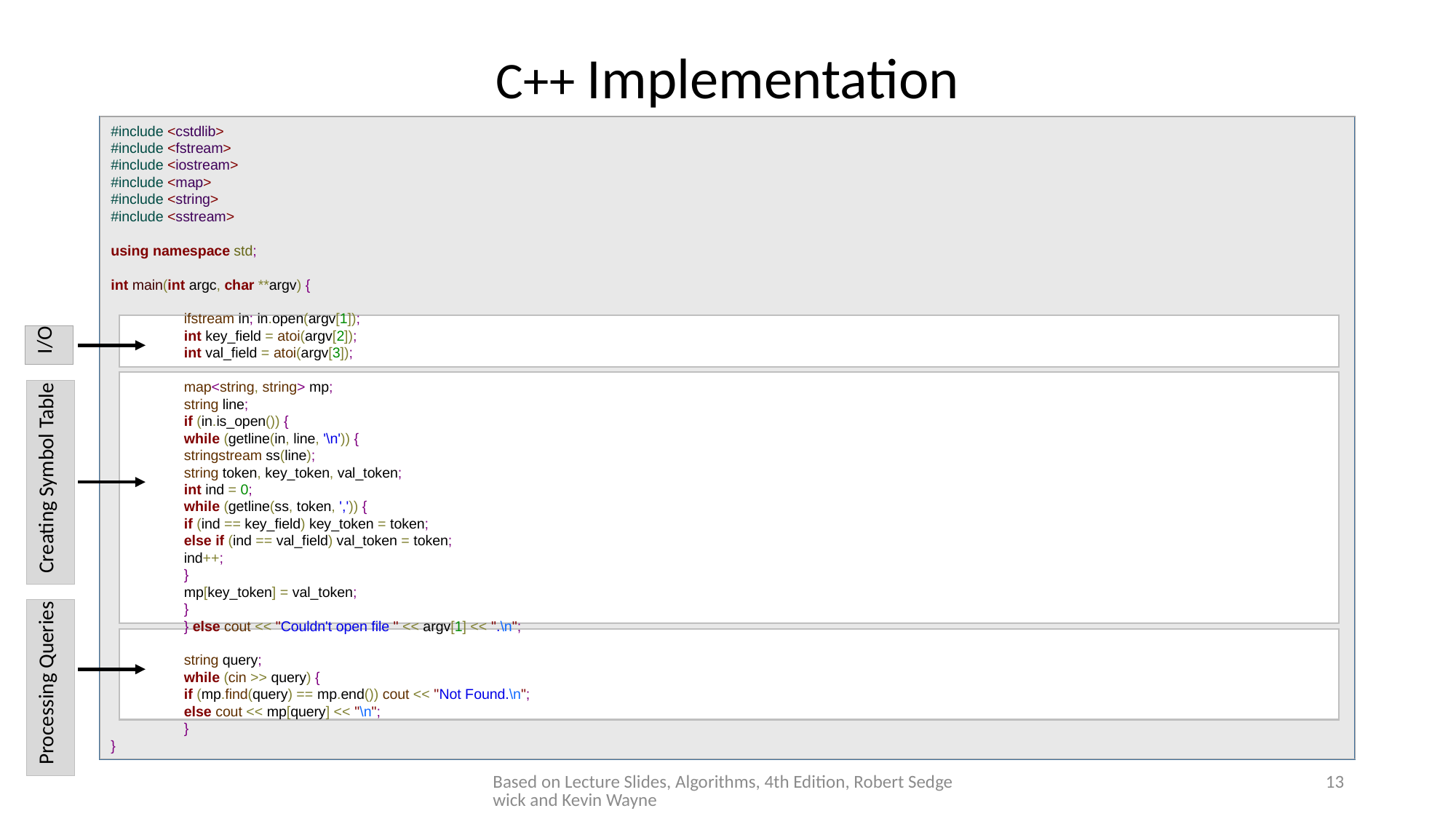

# C++ Implementation

#include <cstdlib>
#include <fstream>
#include <iostream>
#include <map>
#include <string>
#include <sstream>

using namespace std;

int main(int argc, char **argv) {

	ifstream in; in.open(argv[1]);
	int key_field = atoi(argv[2]);
	int val_field = atoi(argv[3]);

	map<string, string> mp;
	string line;
	if (in.is_open()) {
		while (getline(in, line, '\n')) {
			stringstream ss(line);
			string token, key_token, val_token;
			int ind = 0;
			while (getline(ss, token, ',')) {
				if (ind == key_field) key_token = token;
				else if (ind == val_field) val_token = token;
				ind++;
			}
			mp[key_token] = val_token;
		}
	} else cout << "Couldn't open file " << argv[1] << ".\n";

	string query;
	while (cin >> query) {
		if (mp.find(query) == mp.end()) cout << "Not Found.\n";
		else cout << mp[query] << "\n";
	}
}

I/O

Creating Symbol Table
Processing Queries

Based on Lecture Slides, Algorithms, 4th Edition, Robert Sedgewick and Kevin Wayne
13